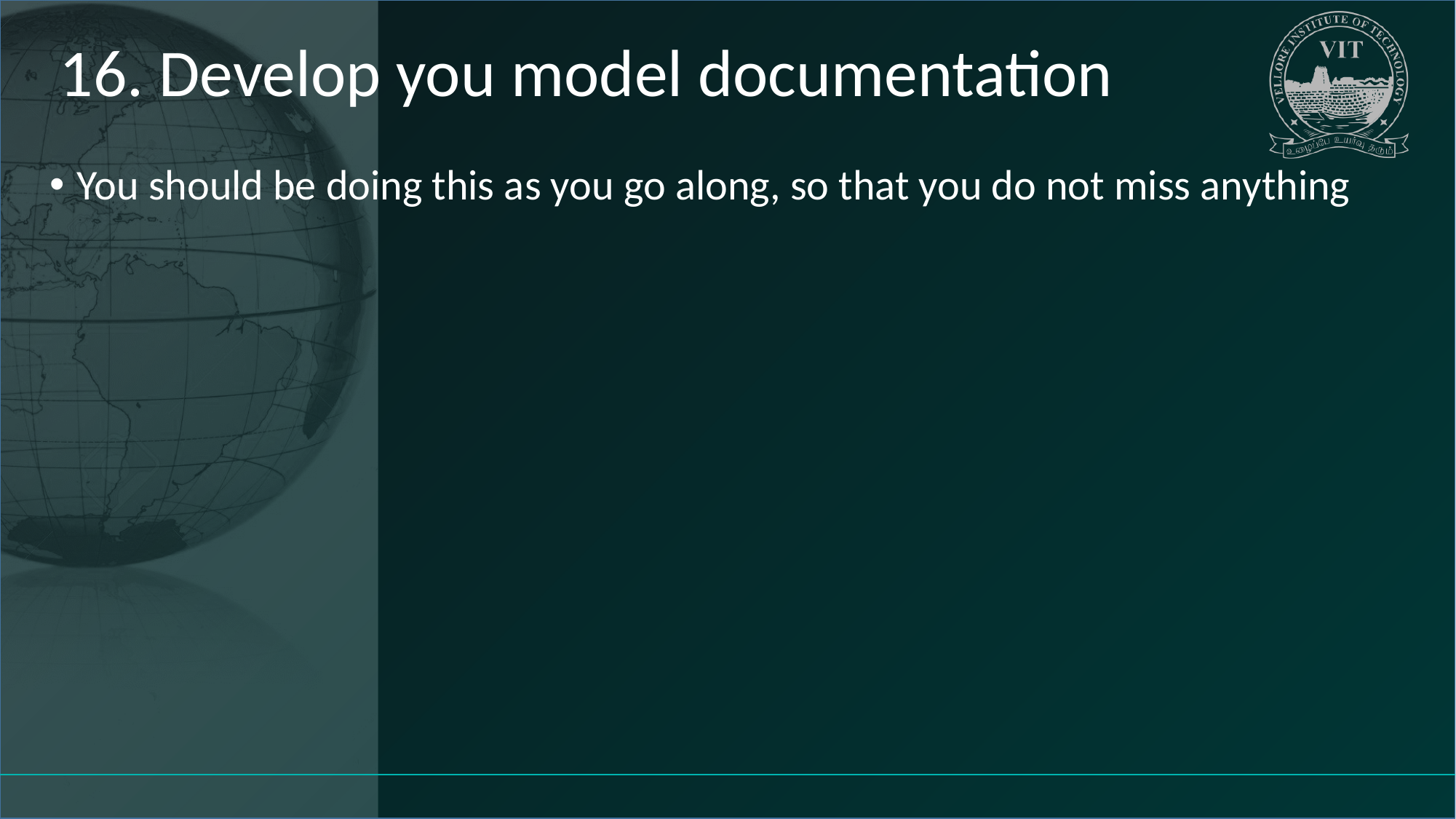

# 16. Develop you model documentation
You should be doing this as you go along, so that you do not miss anything